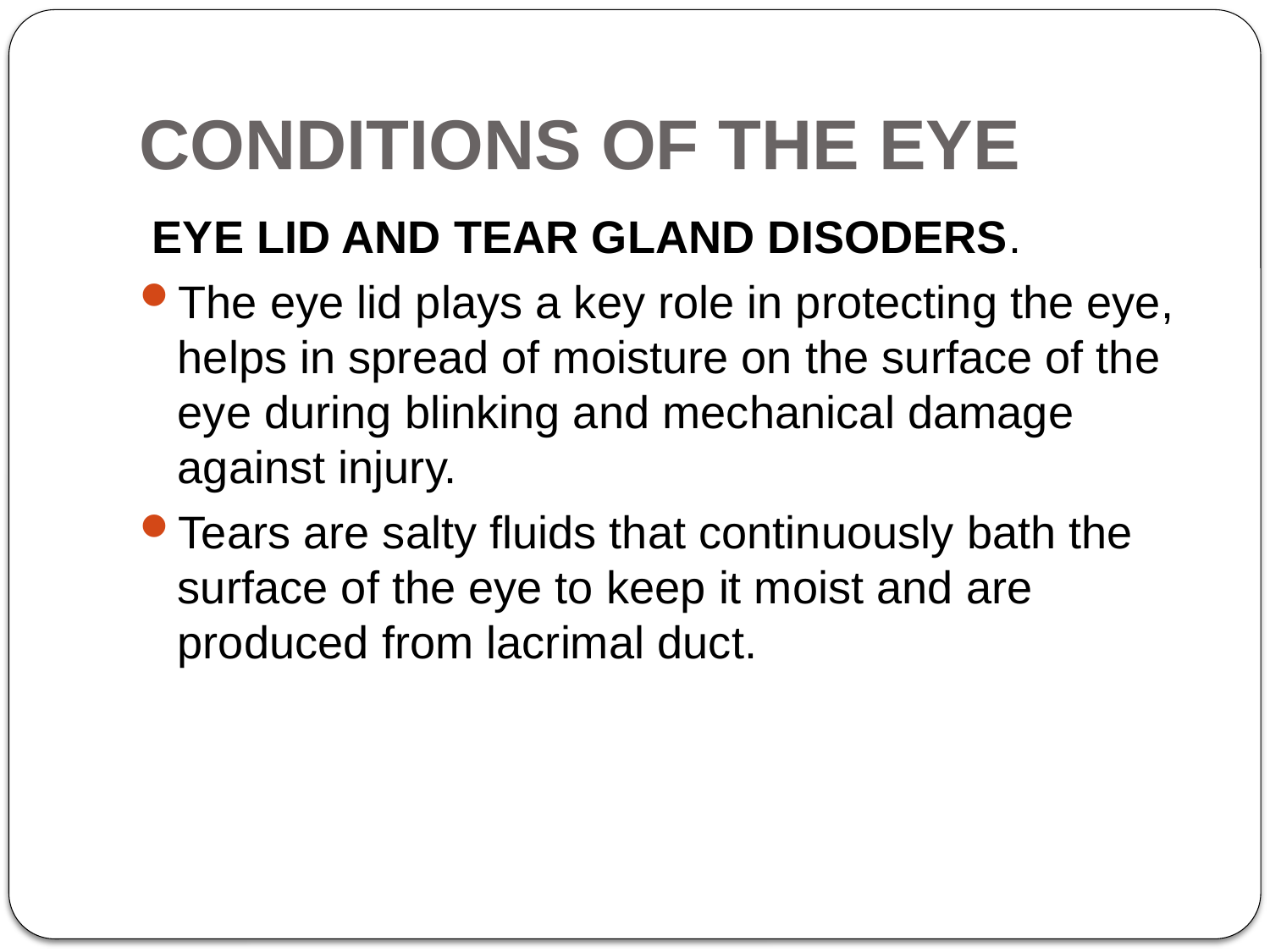

# CONDITIONS OF THE EYE
 EYE LID AND TEAR GLAND DISODERS.
The eye lid plays a key role in protecting the eye, helps in spread of moisture on the surface of the eye during blinking and mechanical damage against injury.
Tears are salty fluids that continuously bath the surface of the eye to keep it moist and are produced from lacrimal duct.